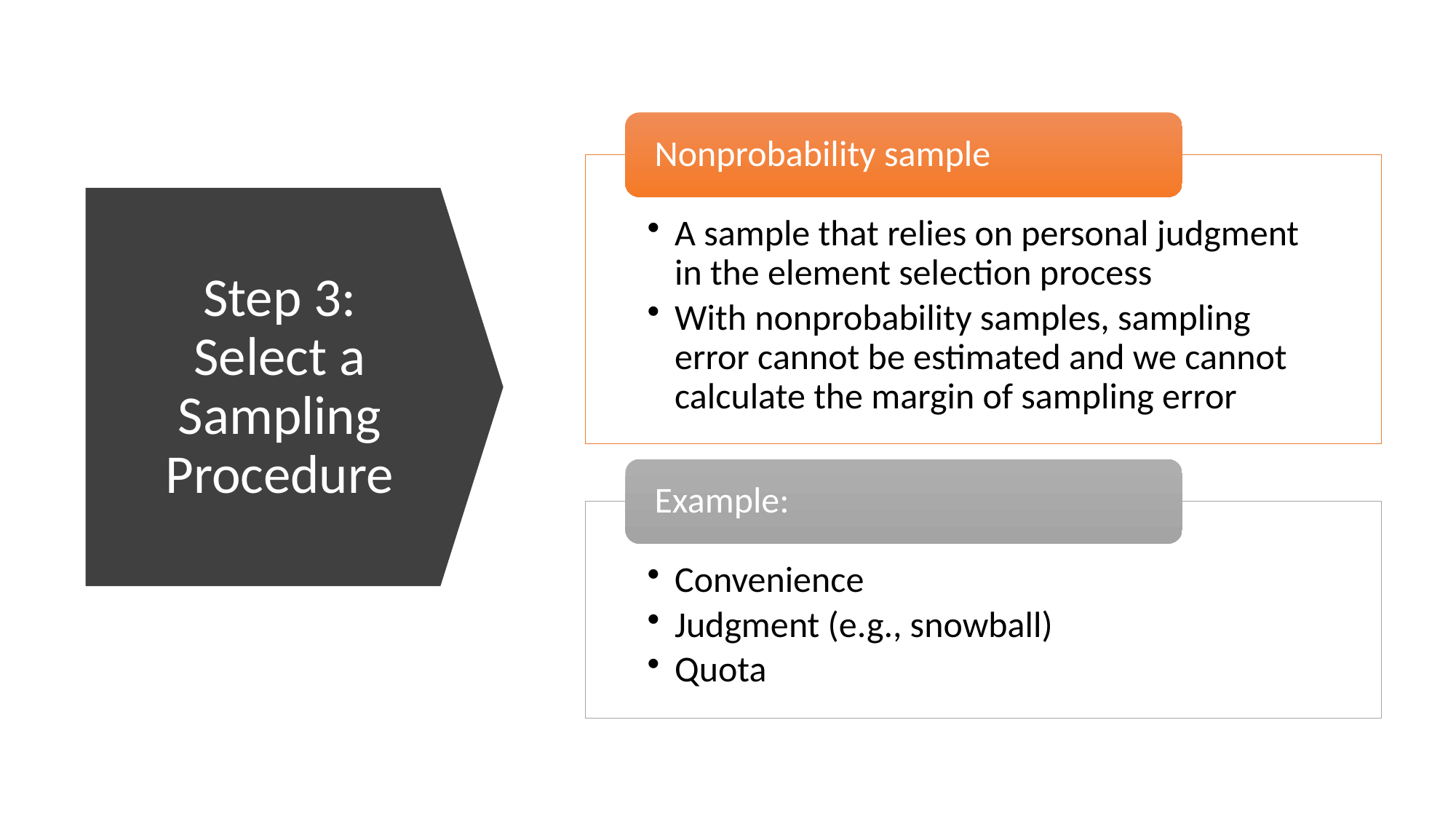

A sample that relies on personal judgment in the element selection process
With nonprobability samples, sampling error cannot be estimated and we cannot calculate the margin of sampling error
Nonprobability sample
Convenience
Judgment (e.g., snowball)
Quota
Example:

# Step 3: Select a Sampling Procedure